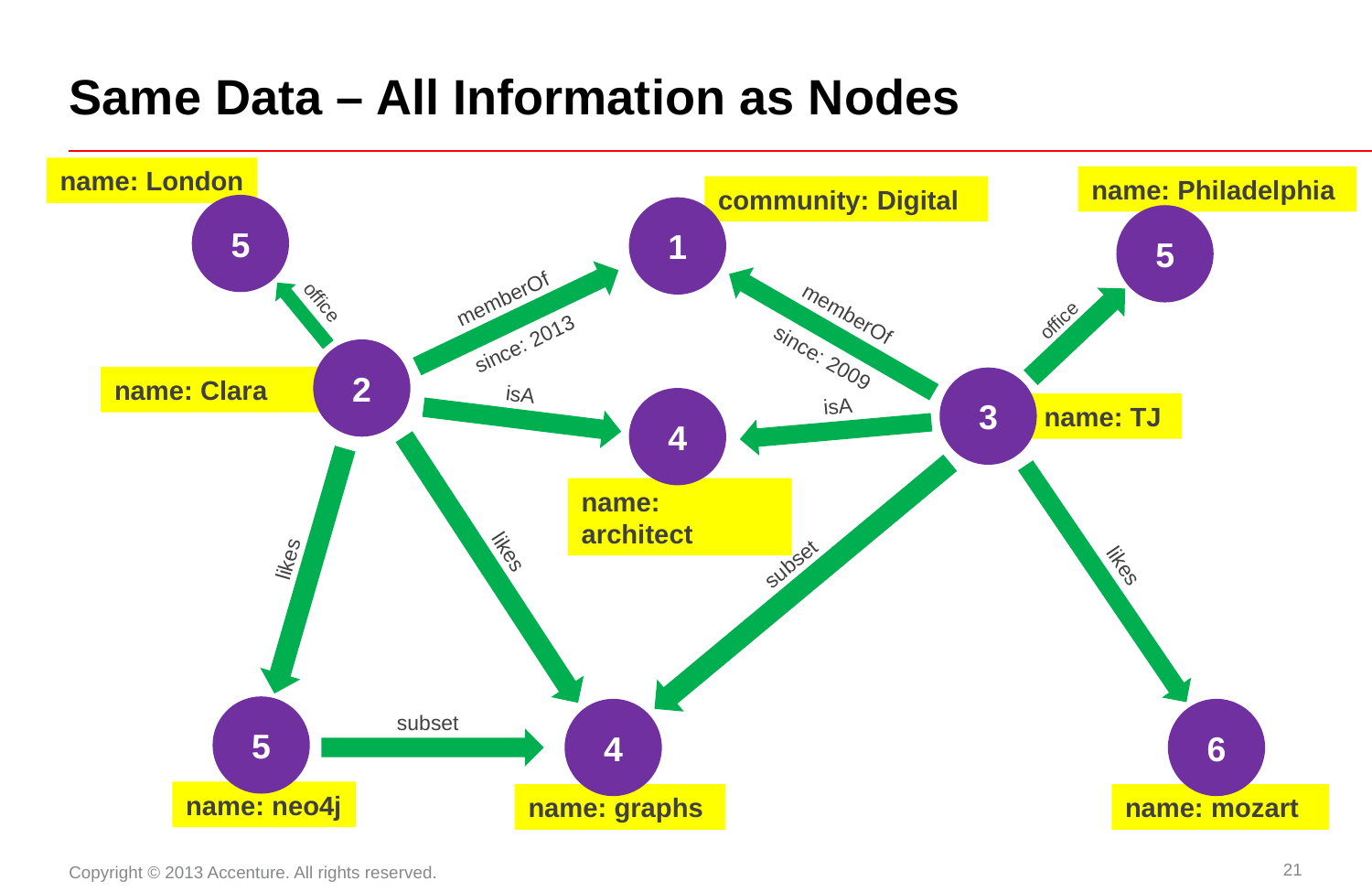

# Same Data – All Information as Nodes
name: London
name: Philadelphia
community: Digital
5
1
5
memberOf

since: 2013
office

office

memberOf

since: 2009
2
name: Clara
3
4
name: TJ
isA

isA

name: architect
likes

likes

subset

likes

5
4
6
subset

name: neo4j
name: graphs
name: mozart